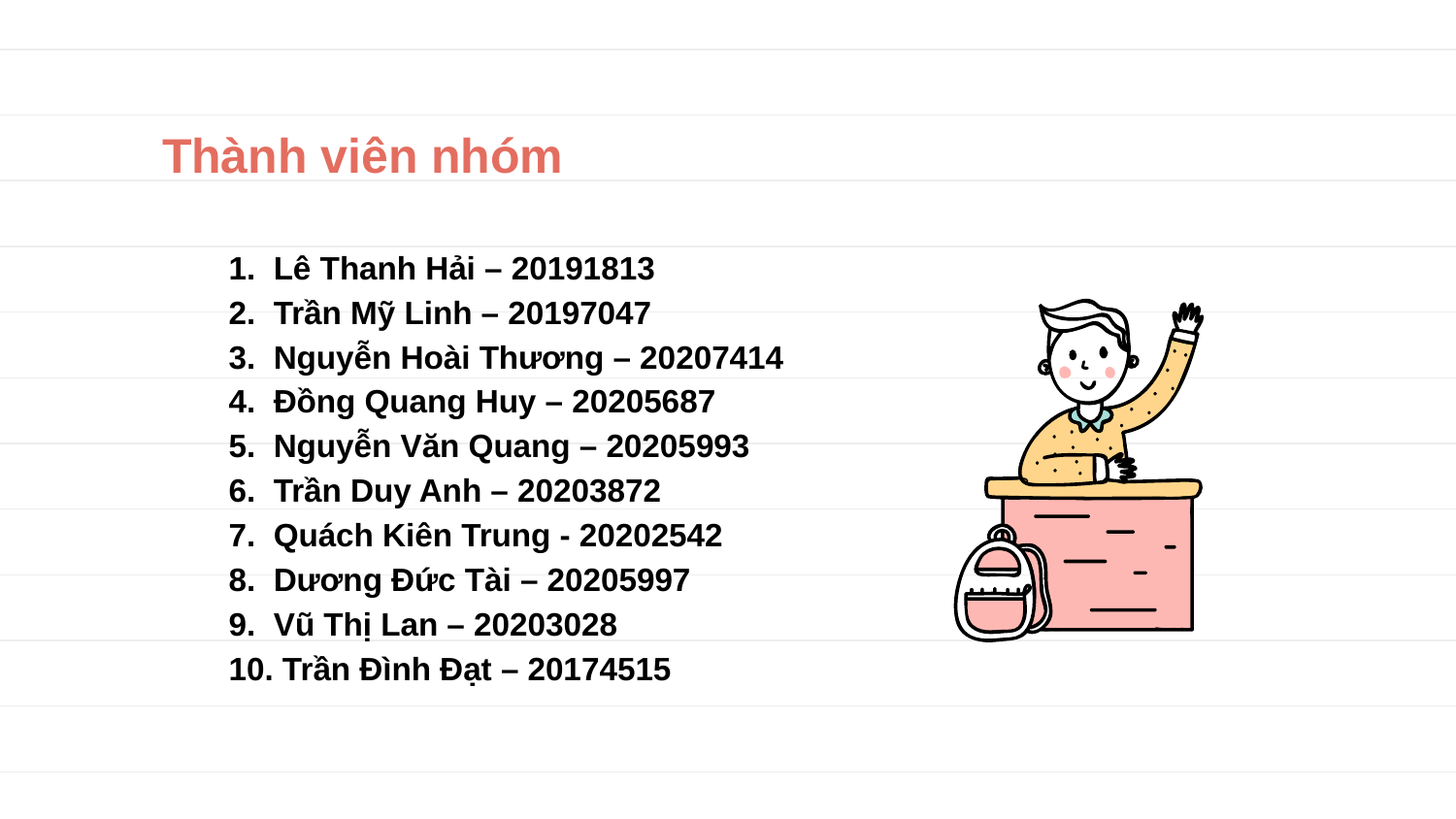

# Thành viên nhóm
1.  Lê Thanh Hải – 20191813
2.  Trần Mỹ Linh – 20197047
3.  Nguyễn Hoài Thương – 20207414
4.  Đồng Quang Huy – 20205687
5.  Nguyễn Văn Quang – 20205993
6.  Trần Duy Anh – 20203872
7.  Quách Kiên Trung - 20202542
8.  Dương Đức Tài – 20205997
9.  Vũ Thị Lan – 20203028
10. Trần Đình Đạt – 20174515